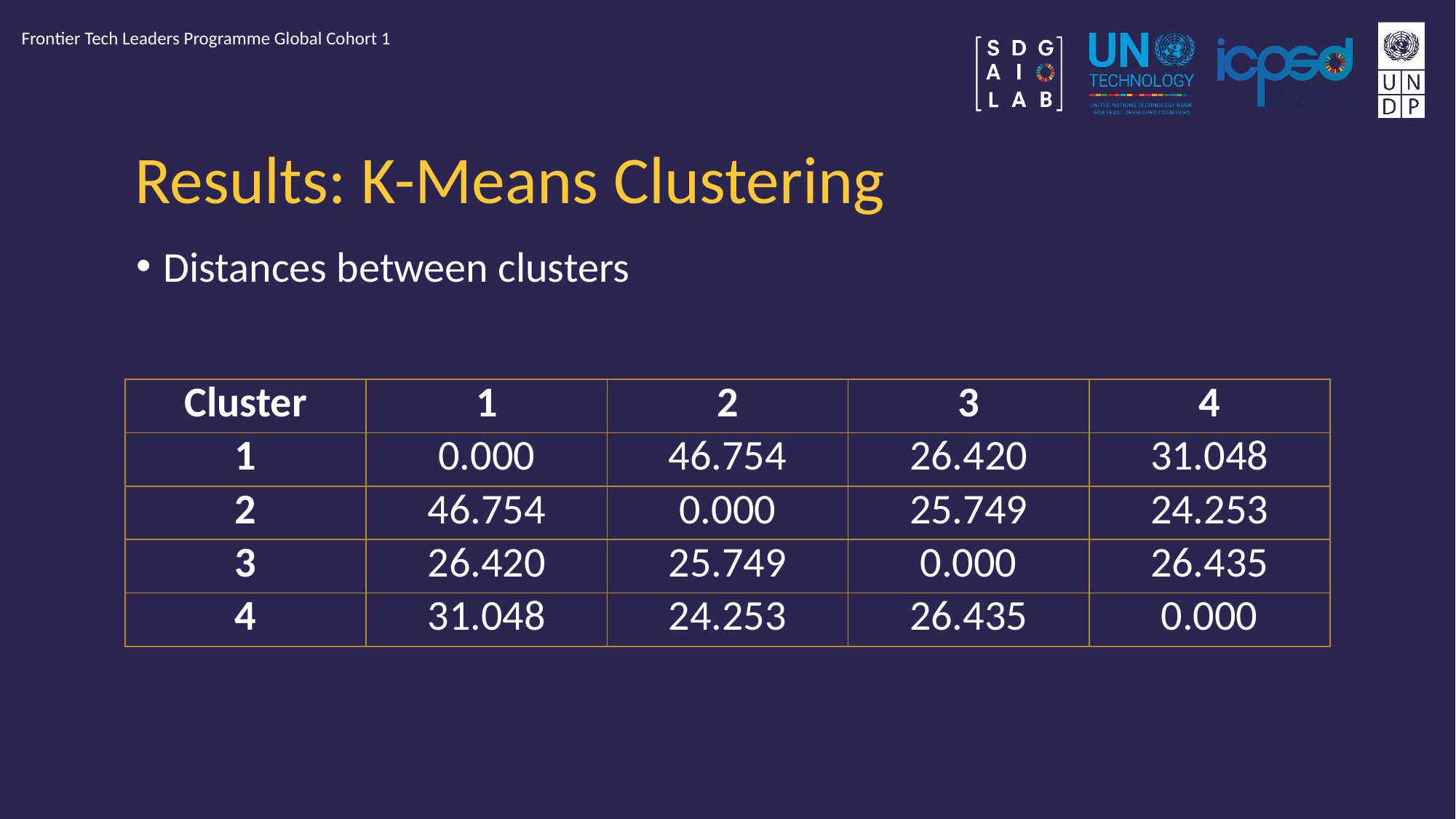

Frontier Tech Leaders Programme Global Cohort 1
# Results: K-Means Clustering
Distances between clusters

| Cluster | 1 | 2 | 3 | 4 |
| --- | --- | --- | --- | --- |
| 1 | 0.000 | 46.754 | 26.420 | 31.048 |
| 2 | 46.754 | 0.000 | 25.749 | 24.253 |
| 3 | 26.420 | 25.749 | 0.000 | 26.435 |
| 4 | 31.048 | 24.253 | 26.435 | 0.000 |